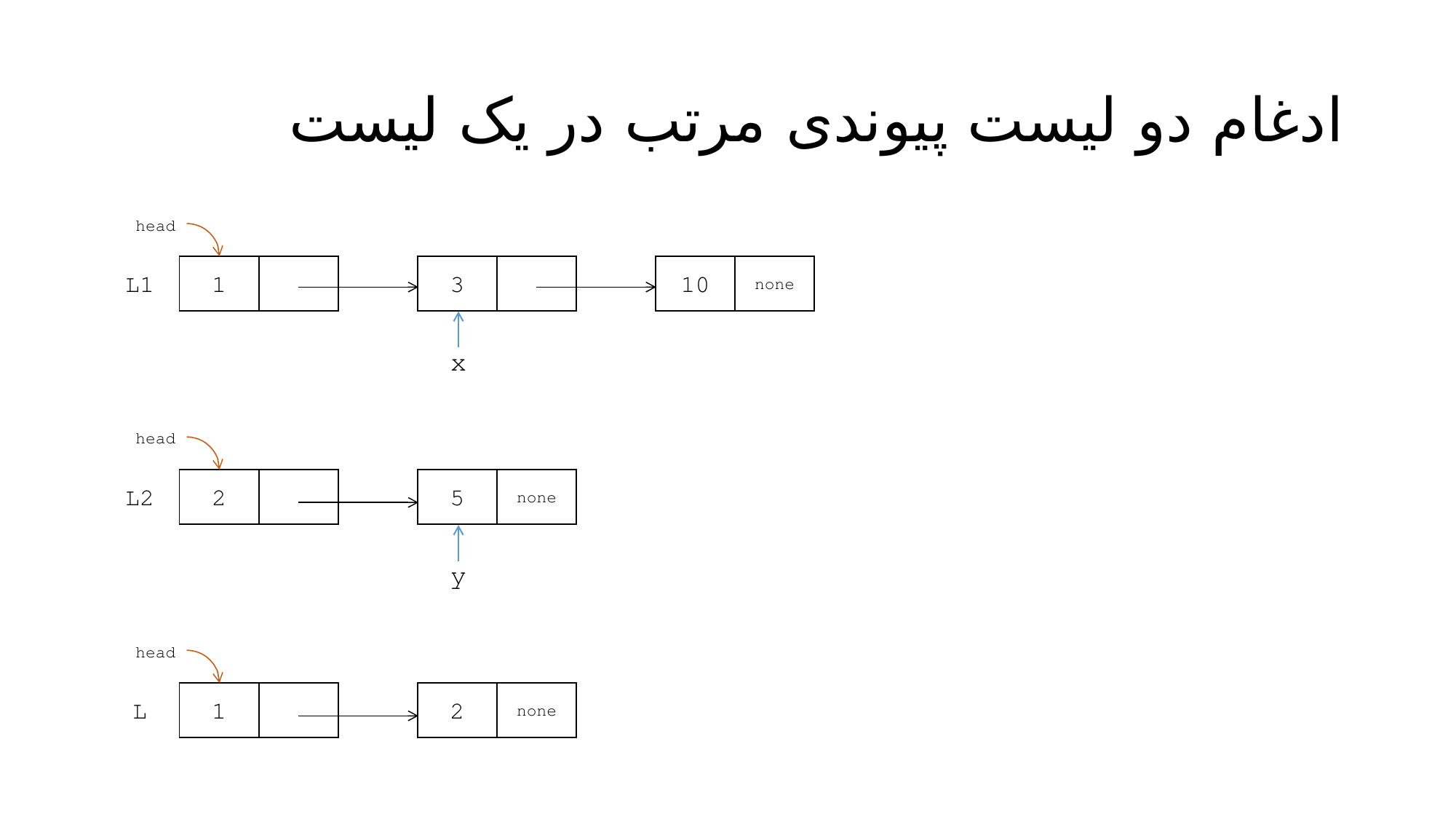

# ادغام دو لیست پیوندی مرتب در یک لیست
head

| L1 | 1 |  |  | 3 |  |  | 10 | none |
| --- | --- | --- | --- | --- | --- | --- | --- | --- |
x
head

| L2 | 2 |  |  | 5 | none |
| --- | --- | --- | --- | --- | --- |
y
head

| L | 1 |  |  | 2 | none |
| --- | --- | --- | --- | --- | --- |